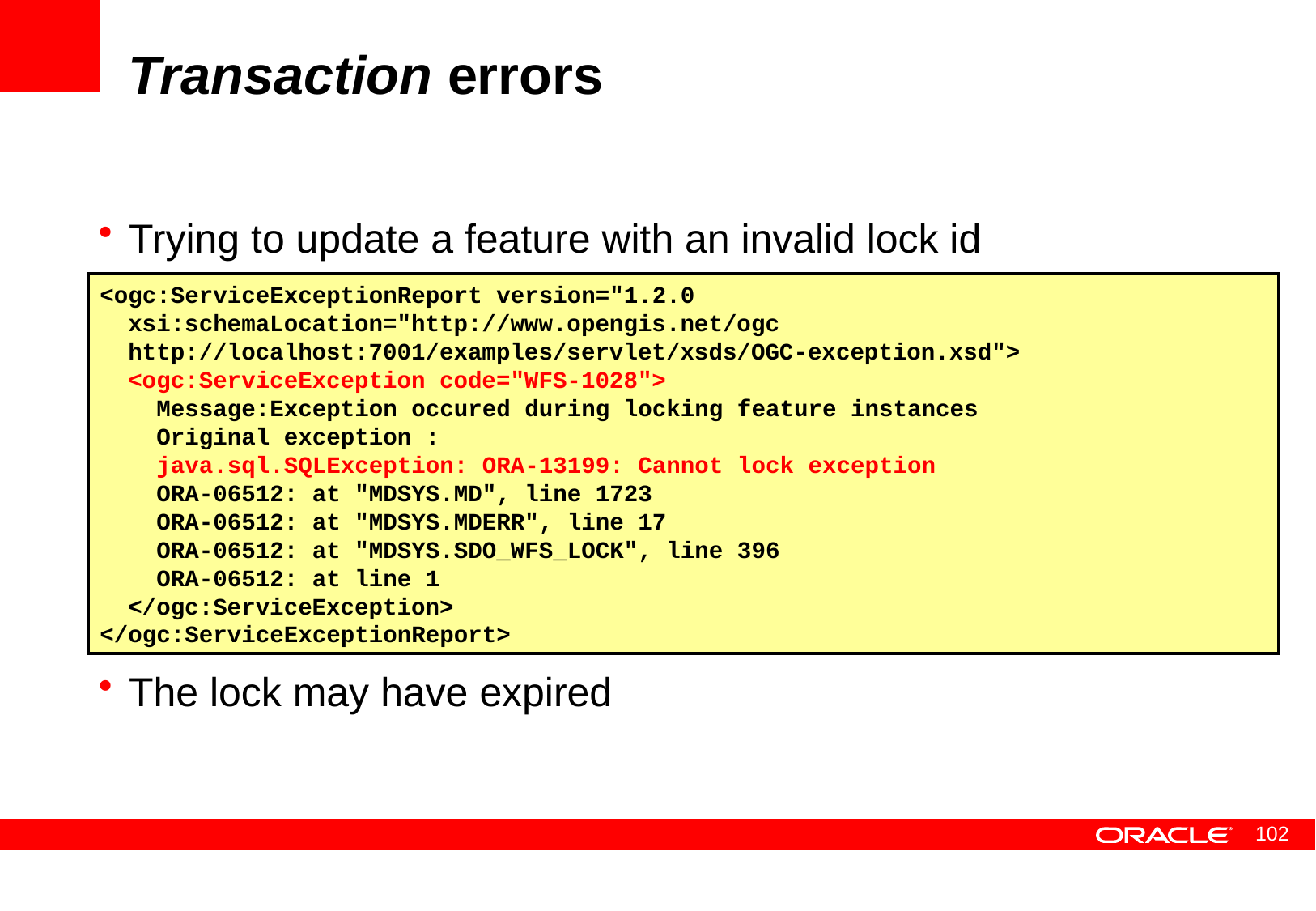

# Transaction errors
Trying to update a feature with an invalid lock id

The lock may have expired
<ogc:ServiceExceptionReport version="1.2.0
  xsi:schemaLocation="http://www.opengis.net/ogc
  http://localhost:7001/examples/servlet/xsds/OGC-exception.xsd">
  <ogc:ServiceException code="WFS-1028">
    Message:Exception occured during locking feature instances
    Original exception :
    java.sql.SQLException: ORA-13199: Cannot lock exception
    ORA-06512: at "MDSYS.MD", line 1723
    ORA-06512: at "MDSYS.MDERR", line 17
    ORA-06512: at "MDSYS.SDO_WFS_LOCK", line 396
    ORA-06512: at line 1
  </ogc:ServiceException>
</ogc:ServiceExceptionReport>